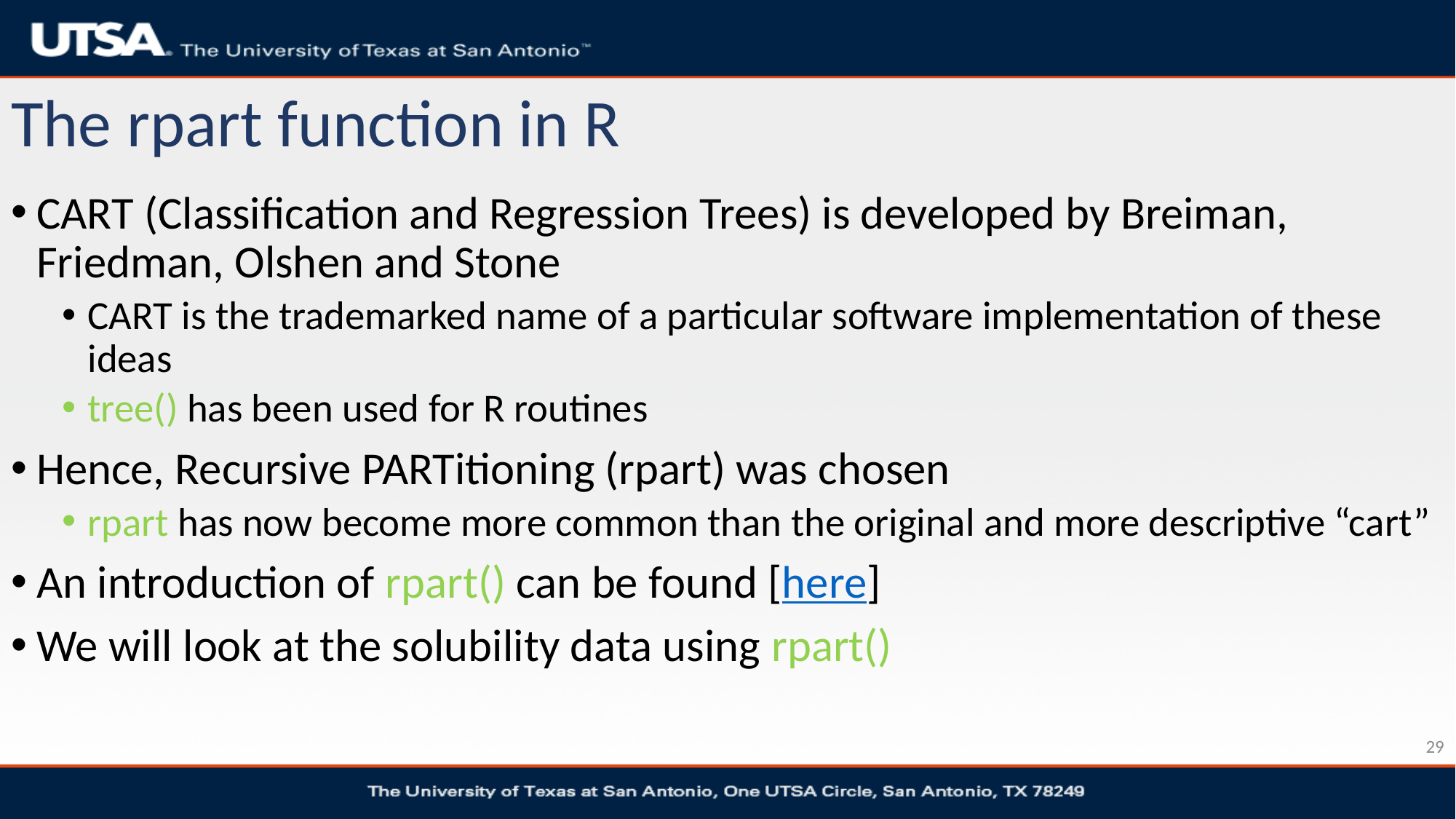

# The rpart function in R
CART (Classification and Regression Trees) is developed by Breiman, Friedman, Olshen and Stone
CART is the trademarked name of a particular software implementation of these ideas
tree() has been used for R routines
Hence, Recursive PARTitioning (rpart) was chosen
rpart has now become more common than the original and more descriptive “cart”
An introduction of rpart() can be found [here]
We will look at the solubility data using rpart()
29